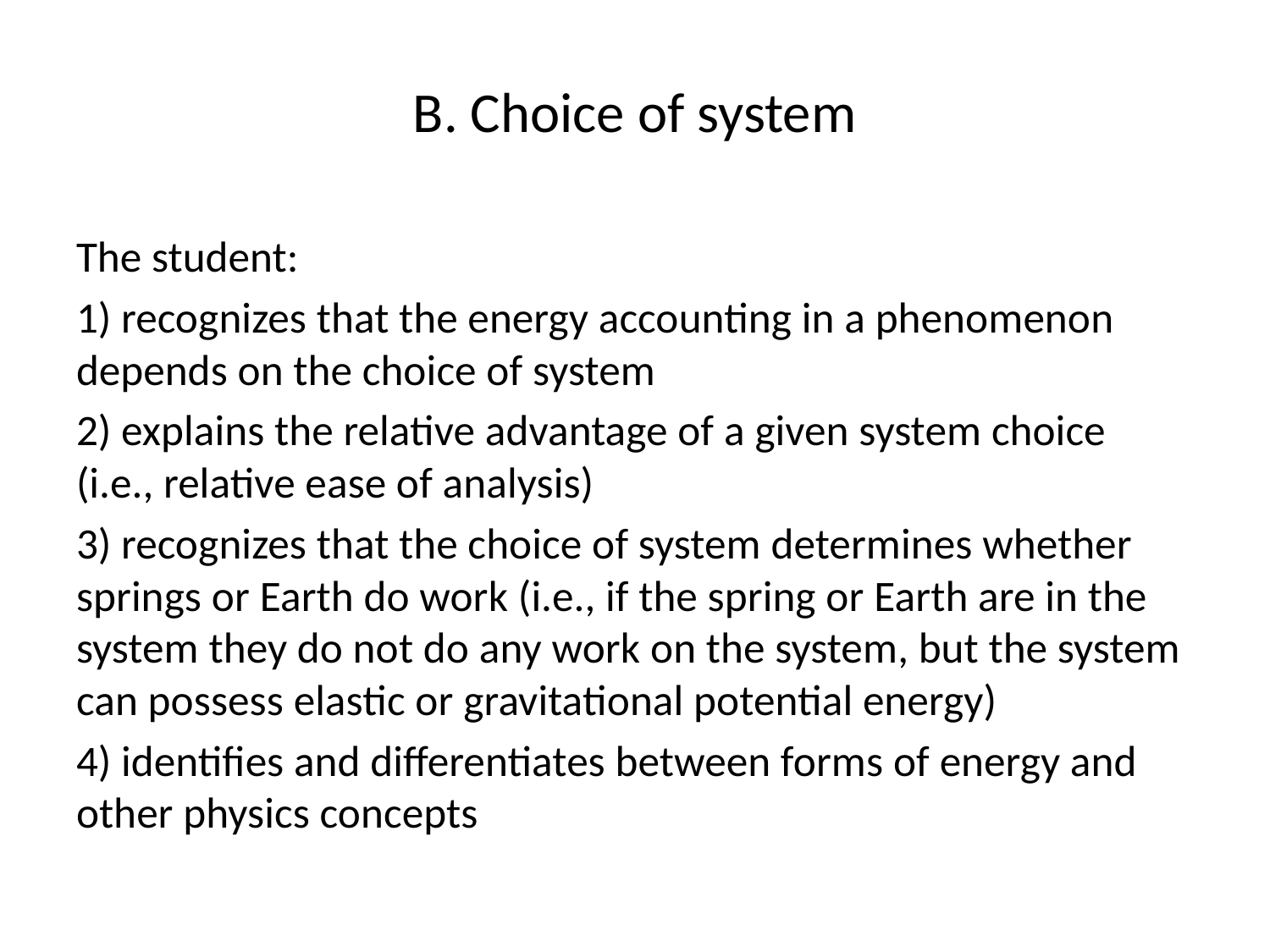

# B. Choice of system
The student:
1) recognizes that the energy accounting in a phenomenon depends on the choice of system
2) explains the relative advantage of a given system choice (i.e., relative ease of analysis)
3) recognizes that the choice of system determines whether springs or Earth do work (i.e., if the spring or Earth are in the system they do not do any work on the system, but the system can possess elastic or gravitational potential energy)
4) identifies and differentiates between forms of energy and other physics concepts